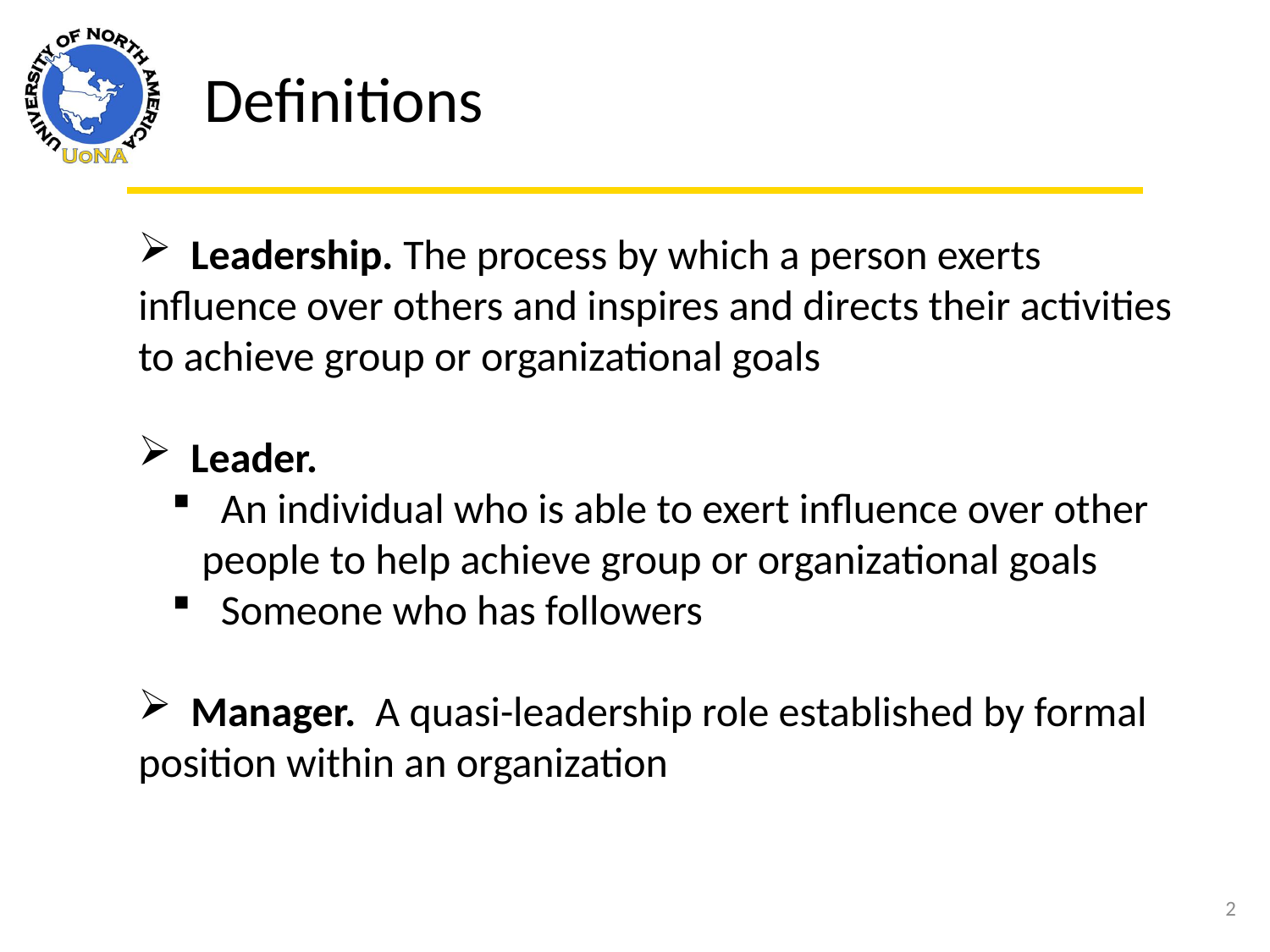

Definitions
  Leadership. The process by which a person exerts influence over others and inspires and directs their activities to achieve group or organizational goals

  Leader.
  An individual who is able to exert influence over other people to help achieve group or organizational goals
  Someone who has followers

  Manager.  A quasi-leadership role established by formal position within an organization
2